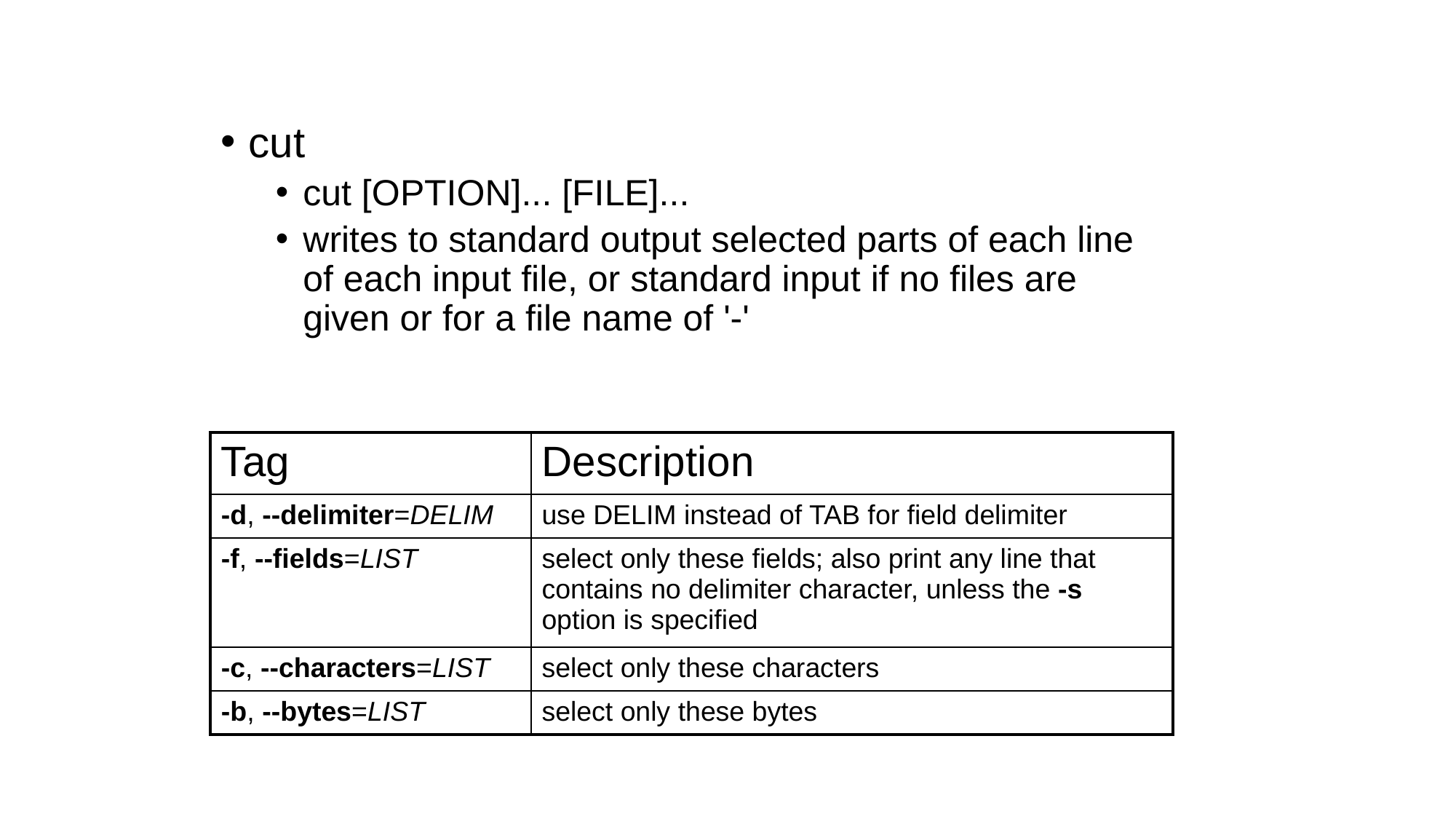

cut
cut [OPTION]... [FILE]...
writes to standard output selected parts of each line of each input file, or standard input if no files are given or for a file name of '-'

| Tag | Description |
| --- | --- |
| -d, --delimiter=DELIM | use DELIM instead of TAB for field delimiter |
| -f, --fields=LIST | select only these fields; also print any line that contains no delimiter character, unless the -s option is specified |
| -c, --characters=LIST | select only these characters |
| -b, --bytes=LIST | select only these bytes |